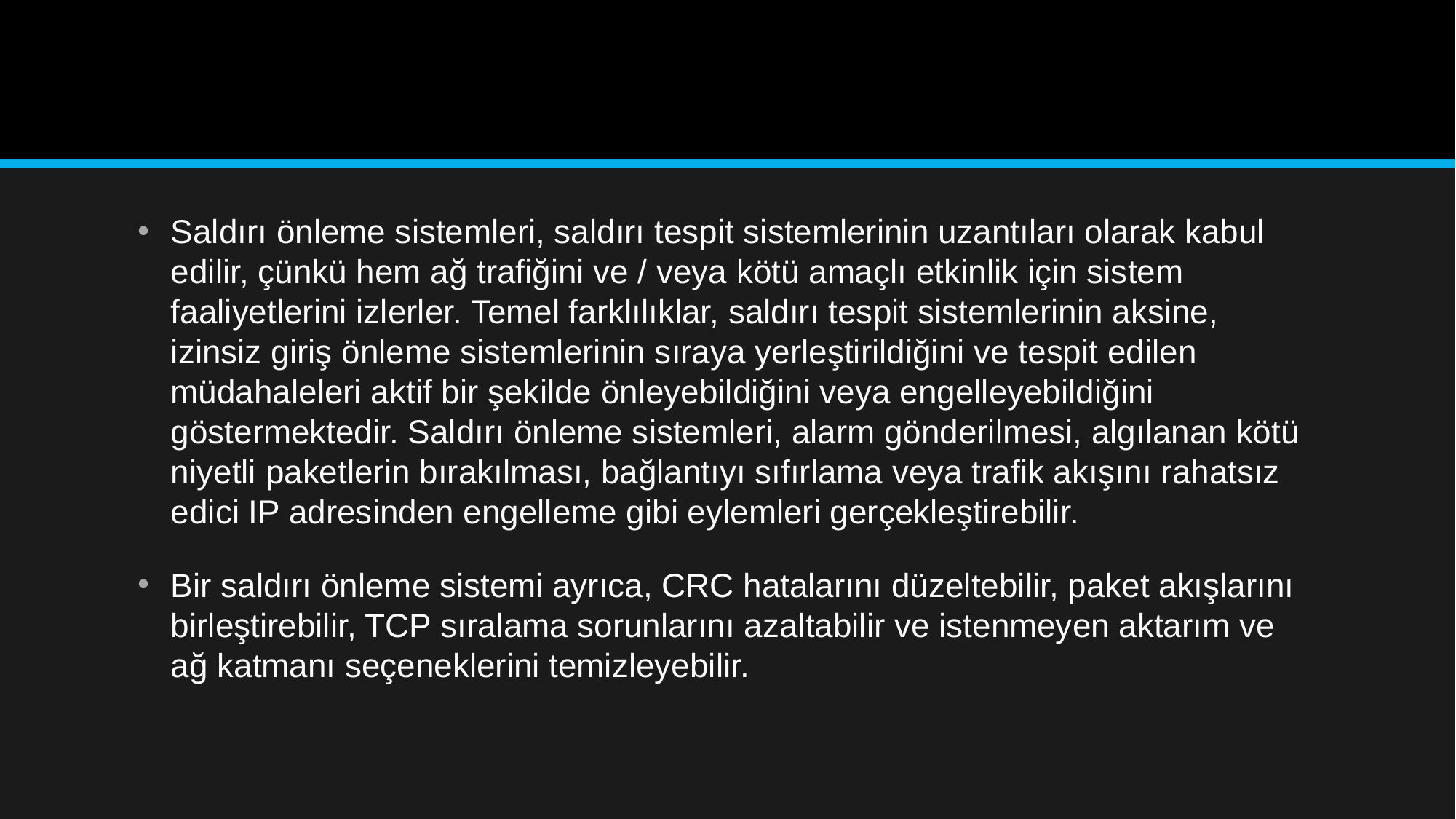

Saldırı önleme sistemleri, saldırı tespit sistemlerinin uzantıları olarak kabul edilir, çünkü hem ağ trafiğini ve / veya kötü amaçlı etkinlik için sistem faaliyetlerini izlerler. Temel farklılıklar, saldırı tespit sistemlerinin aksine, izinsiz giriş önleme sistemlerinin sıraya yerleştirildiğini ve tespit edilen müdahaleleri aktif bir şekilde önleyebildiğini veya engelleyebildiğini göstermektedir. Saldırı önleme sistemleri, alarm gönderilmesi, algılanan kötü niyetli paketlerin bırakılması, bağlantıyı sıfırlama veya trafik akışını rahatsız edici IP adresinden engelleme gibi eylemleri gerçekleştirebilir.
Bir saldırı önleme sistemi ayrıca, CRC hatalarını düzeltebilir, paket akışlarını birleştirebilir, TCP sıralama sorunlarını azaltabilir ve istenmeyen aktarım ve ağ katmanı seçeneklerini temizleyebilir.